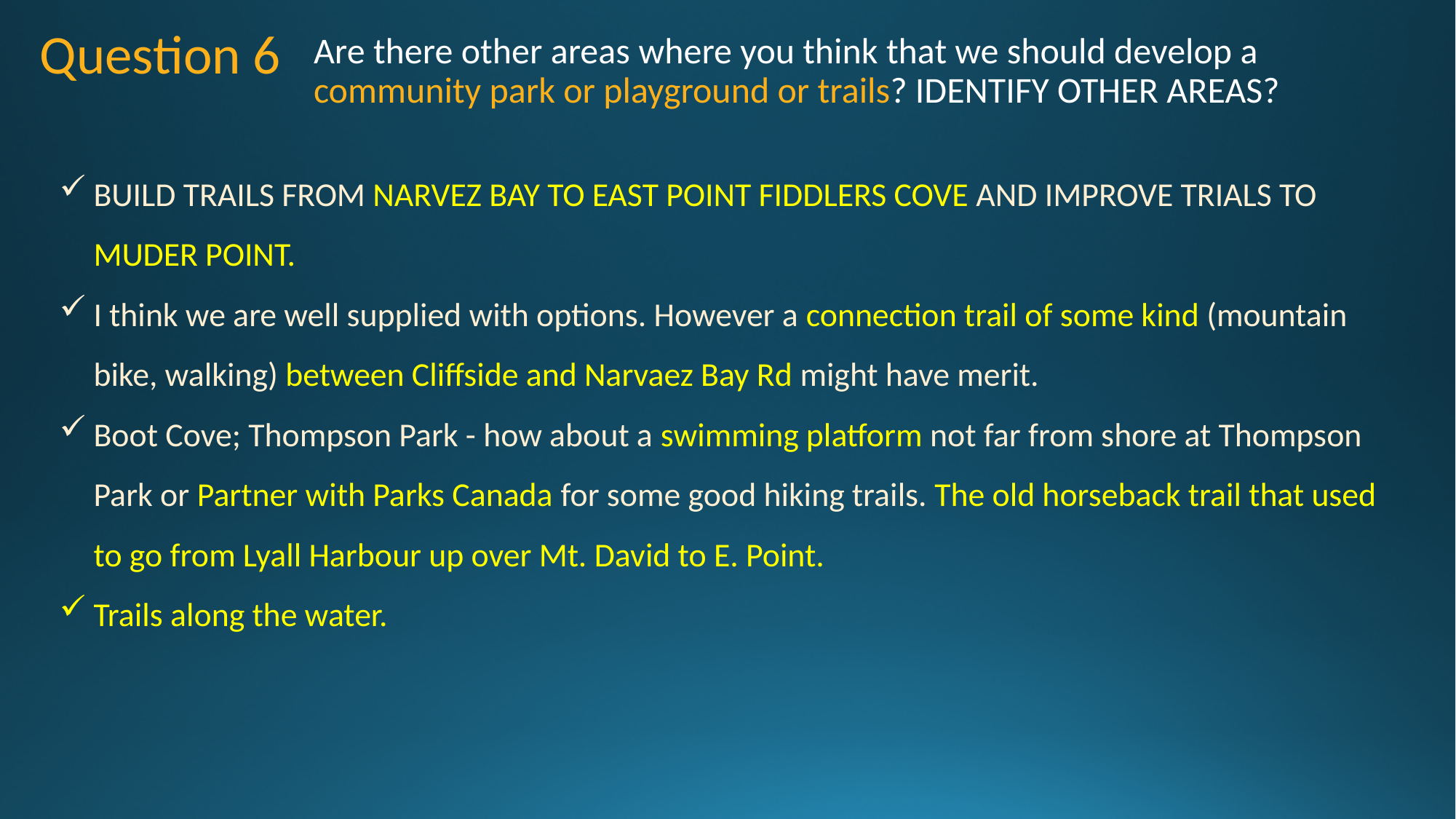

Are there other areas where you think that we should develop a community park or playground or trails? IDENTIFY OTHER AREAS?
Question 6
BUILD TRAILS FROM NARVEZ BAY TO EAST POINT FIDDLERS COVE AND IMPROVE TRIALS TO MUDER POINT.
I think we are well supplied with options. However a connection trail of some kind (mountain bike, walking) between Cliffside and Narvaez Bay Rd might have merit.
Boot Cove; Thompson Park - how about a swimming platform not far from shore at Thompson Park or Partner with Parks Canada for some good hiking trails. The old horseback trail that used to go from Lyall Harbour up over Mt. David to E. Point.
Trails along the water.